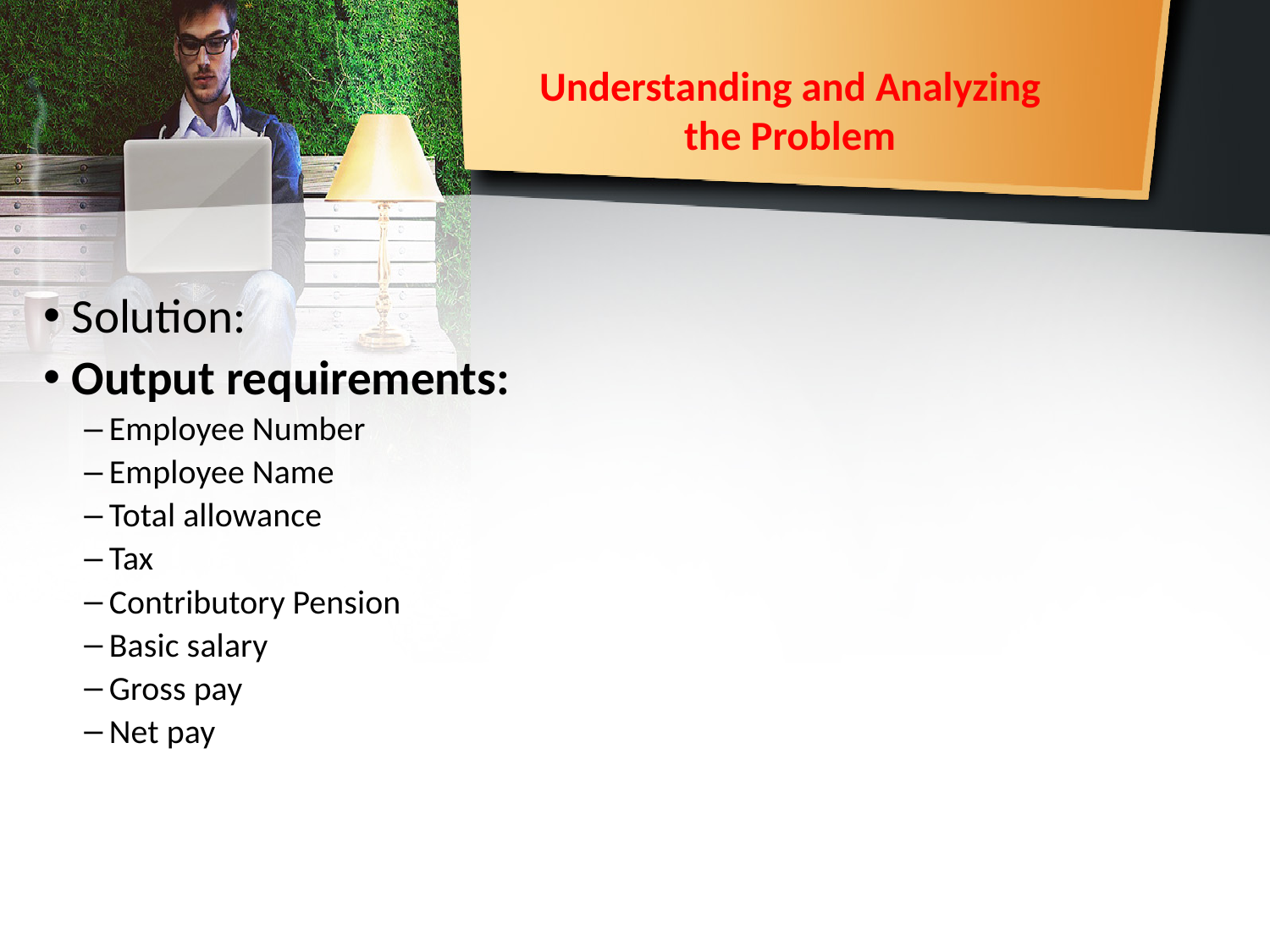

# Understanding and Analyzing the Problem
Solution:
Output requirements:
Employee Number
Employee Name
Total allowance
Tax
Contributory Pension
Basic salary
Gross pay
Net pay